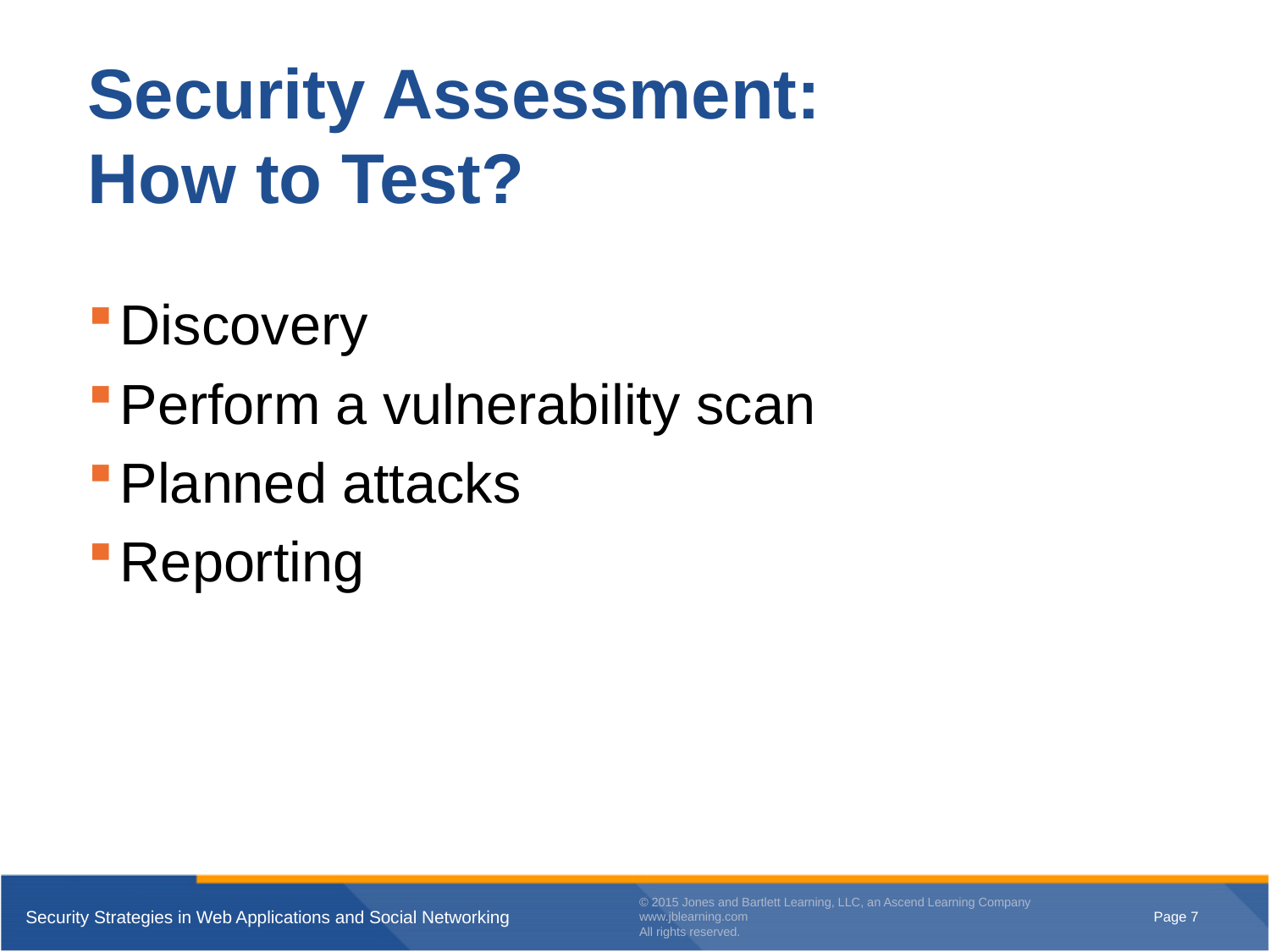

# Security Assessment: How to Test?
Discovery
Perform a vulnerability scan
Planned attacks
Reporting